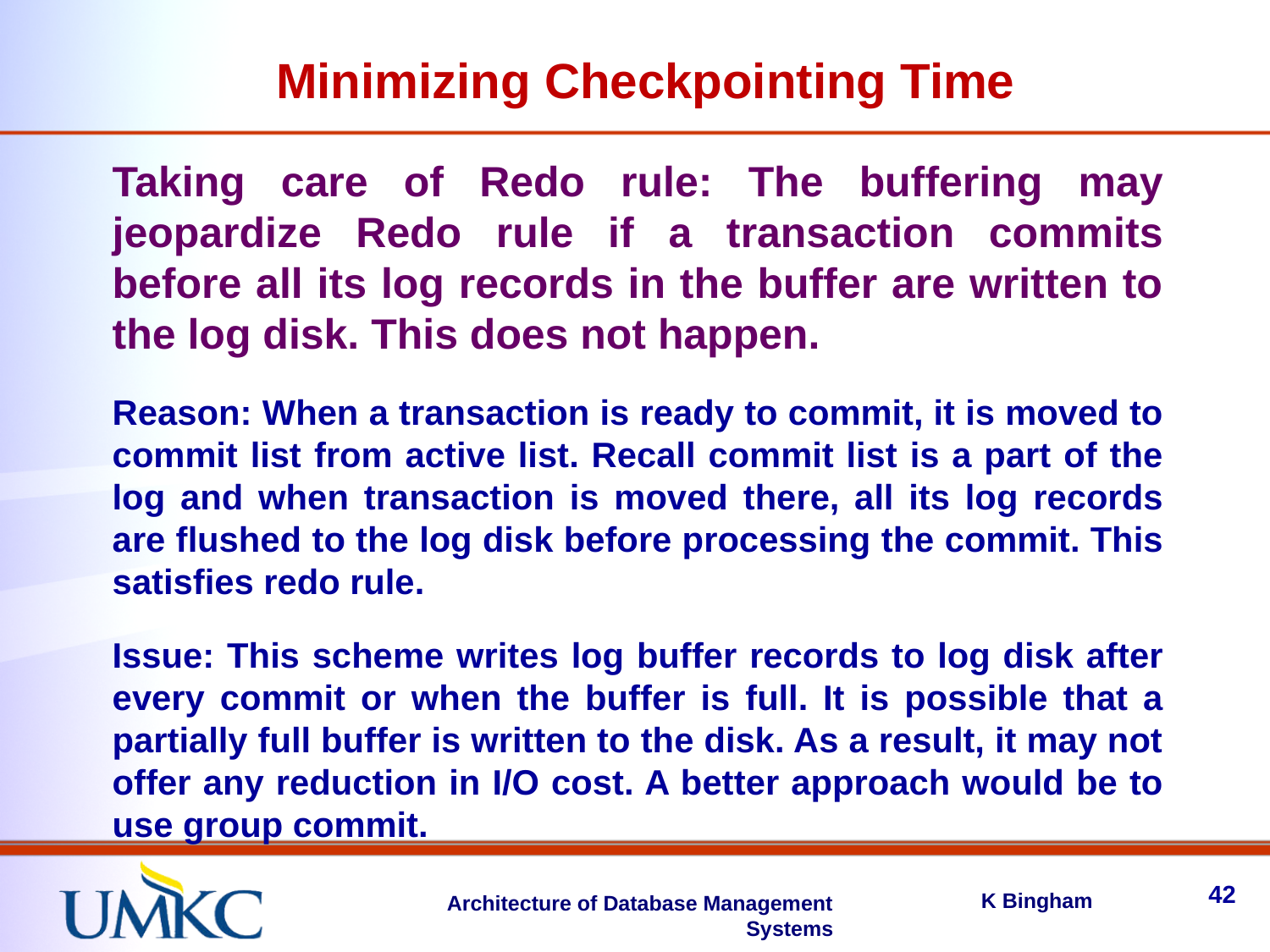

Minimizing Checkpointing Time
Taking care of Redo rule: The buffering may jeopardize Redo rule if a transaction commits before all its log records in the buffer are written to the log disk. This does not happen.
Reason: When a transaction is ready to commit, it is moved to commit list from active list. Recall commit list is a part of the log and when transaction is moved there, all its log records are flushed to the log disk before processing the commit. This satisfies redo rule.
Issue: This scheme writes log buffer records to log disk after every commit or when the buffer is full. It is possible that a partially full buffer is written to the disk. As a result, it may not offer any reduction in I/O cost. A better approach would be to use group commit.
42